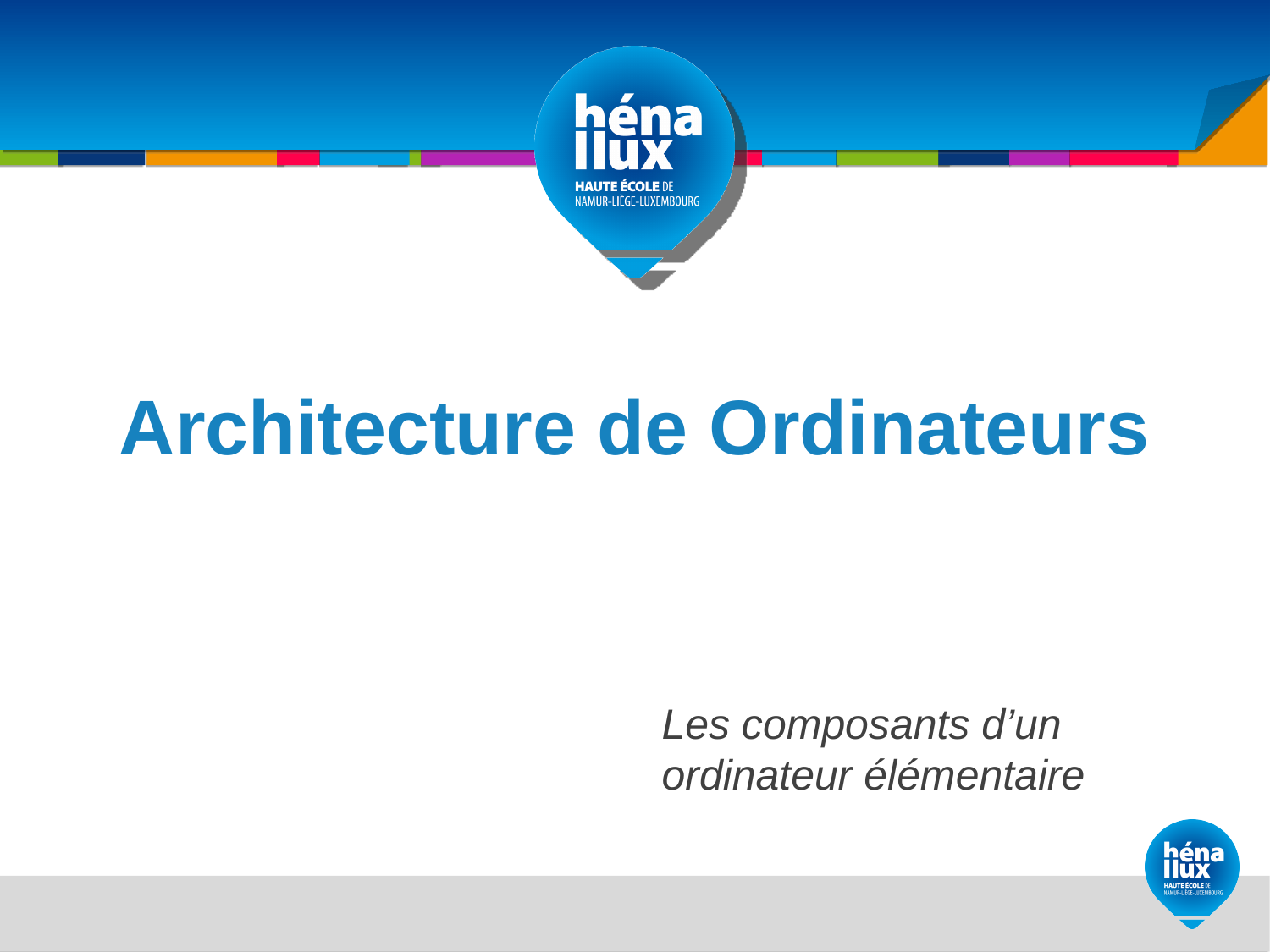

# Architecture de Ordinateurs
Les composants d’un ordinateur élémentaire